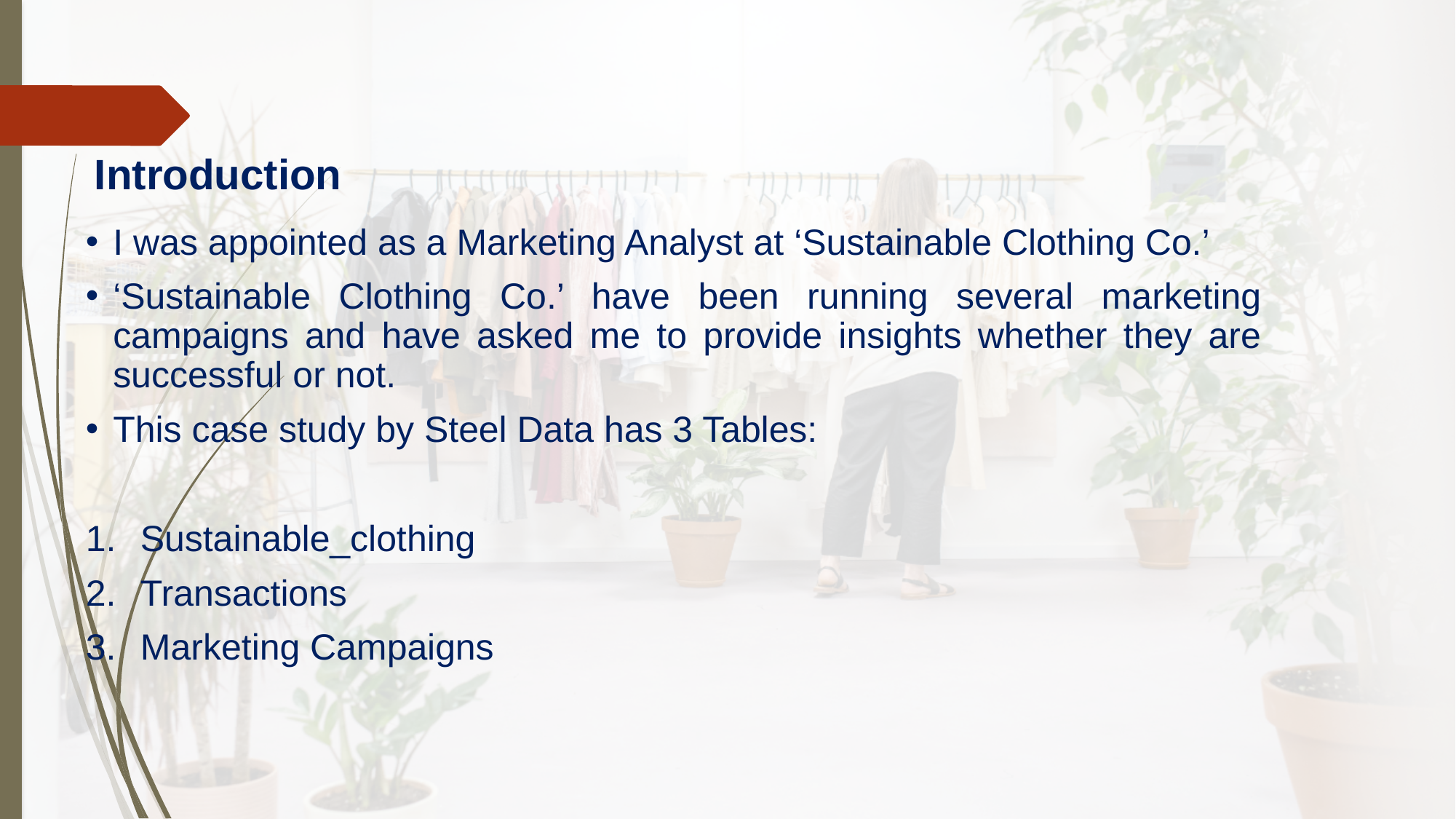

Introduction
I was appointed as a Marketing Analyst at ‘Sustainable Clothing Co.’
‘Sustainable Clothing Co.’ have been running several marketing campaigns and have asked me to provide insights whether they are successful or not.
This case study by Steel Data has 3 Tables:

Sustainable_clothing
Transactions
Marketing Campaigns